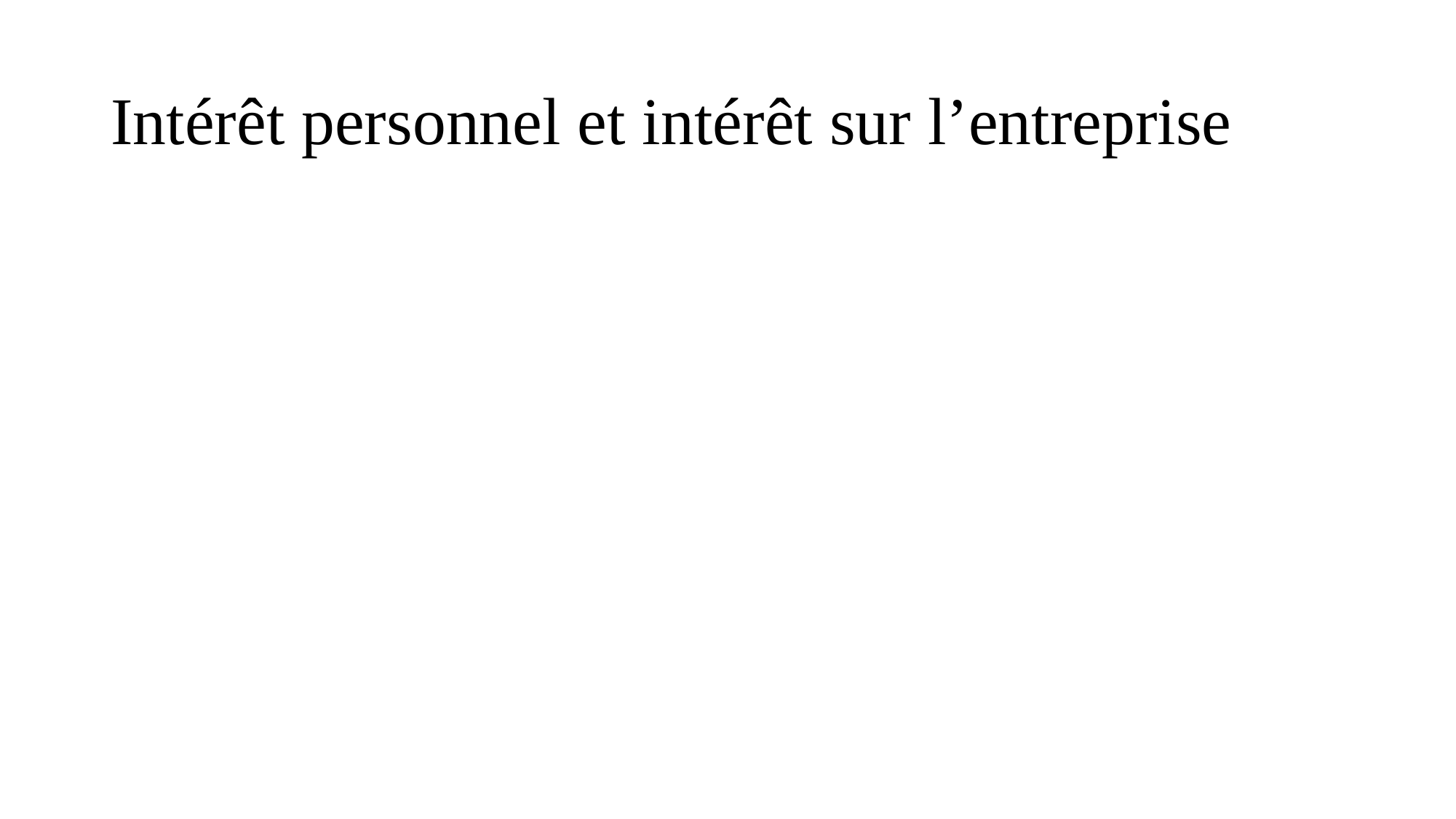

# Intérêt personnel et intérêt sur l’entreprise